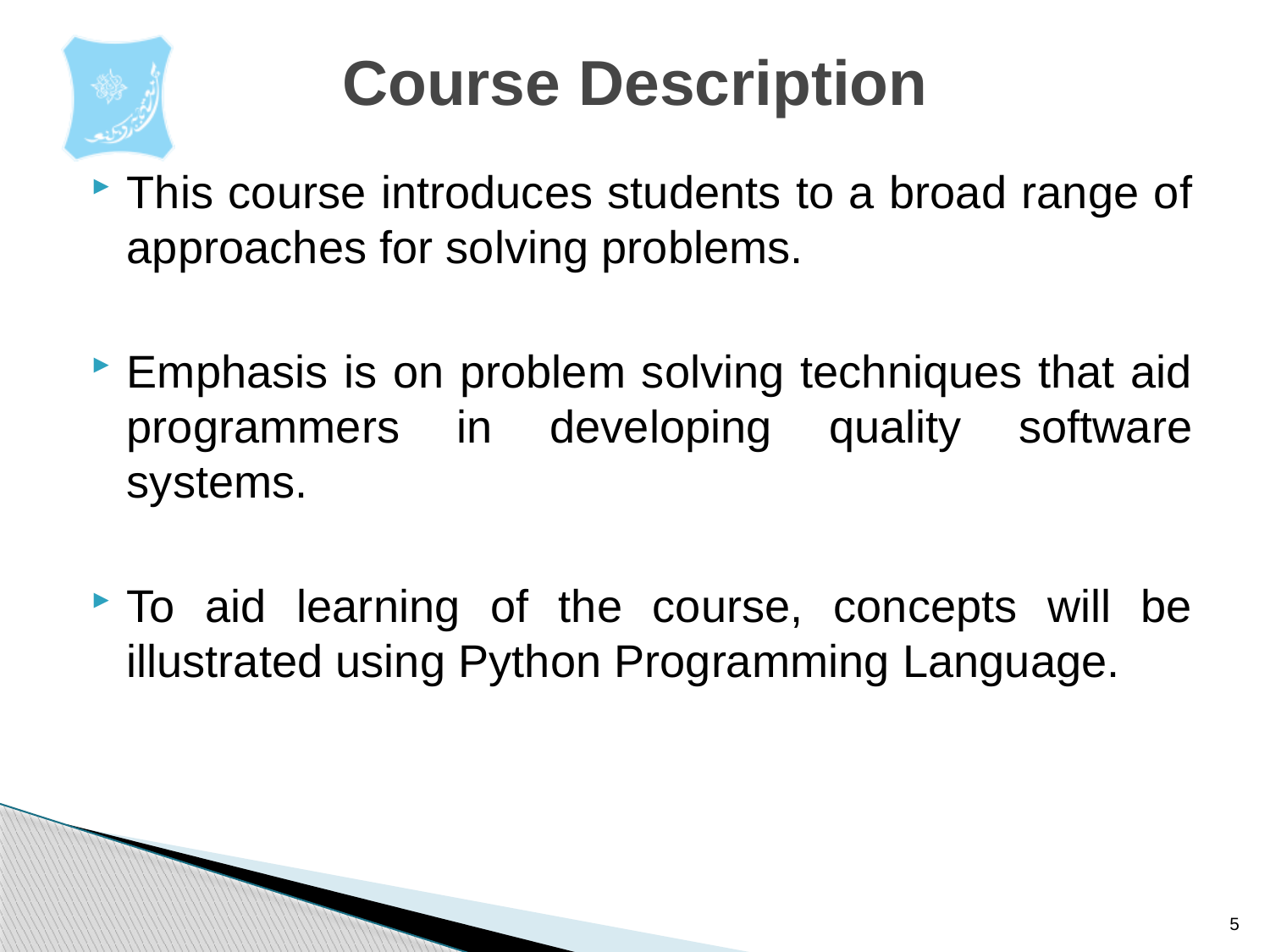

# Course Description
This course introduces students to a broad range of approaches for solving problems.

Emphasis is on problem solving techniques that aid programmers in developing quality software systems.

To aid learning of the course, concepts will be illustrated using Python Programming Language.
5